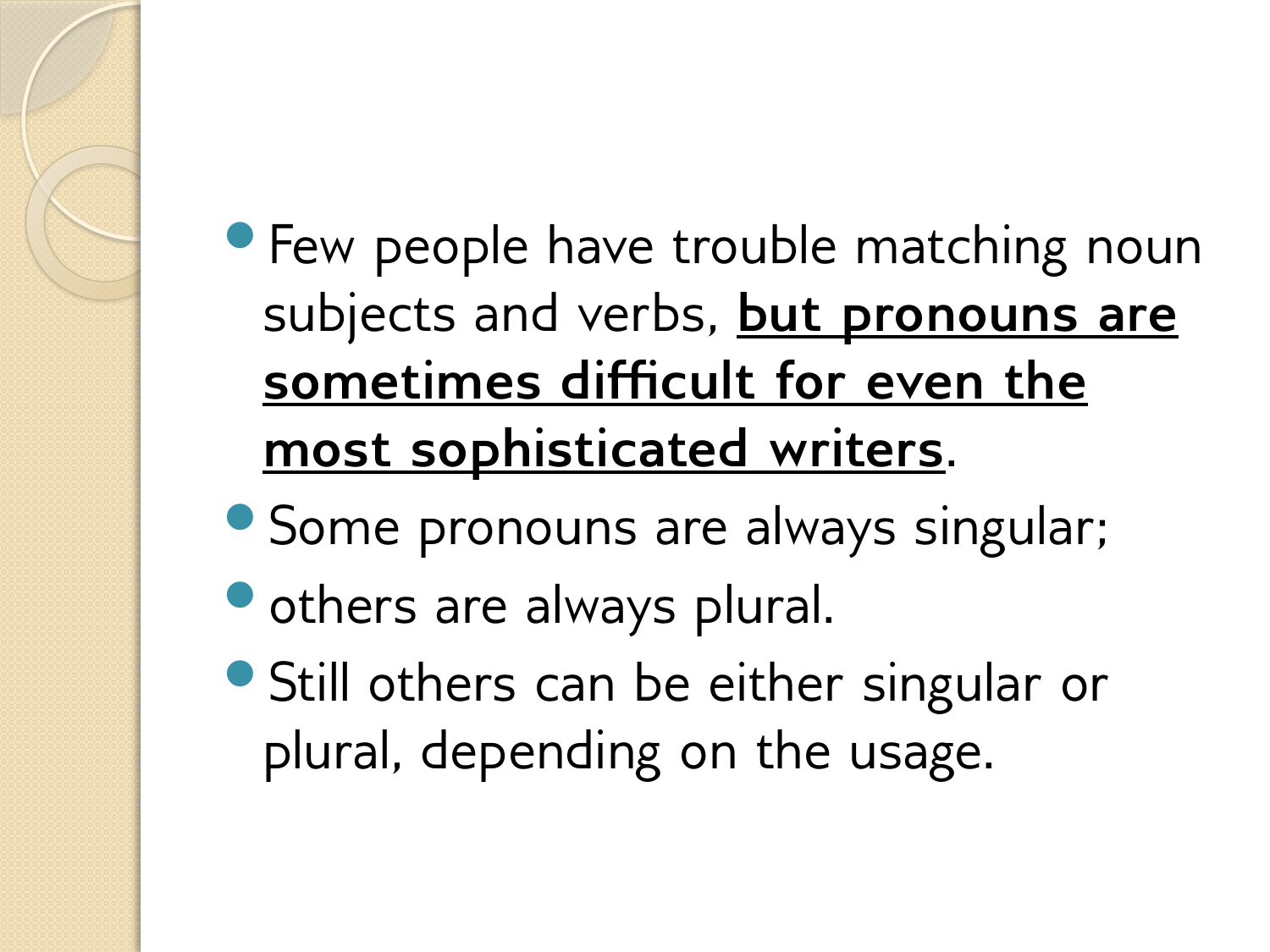

#
Few people have trouble matching noun subjects and verbs, but pronouns are sometimes difficult for even the most sophisticated writers.
Some pronouns are always singular;
others are always plural.
Still others can be either singular or plural, depending on the usage.